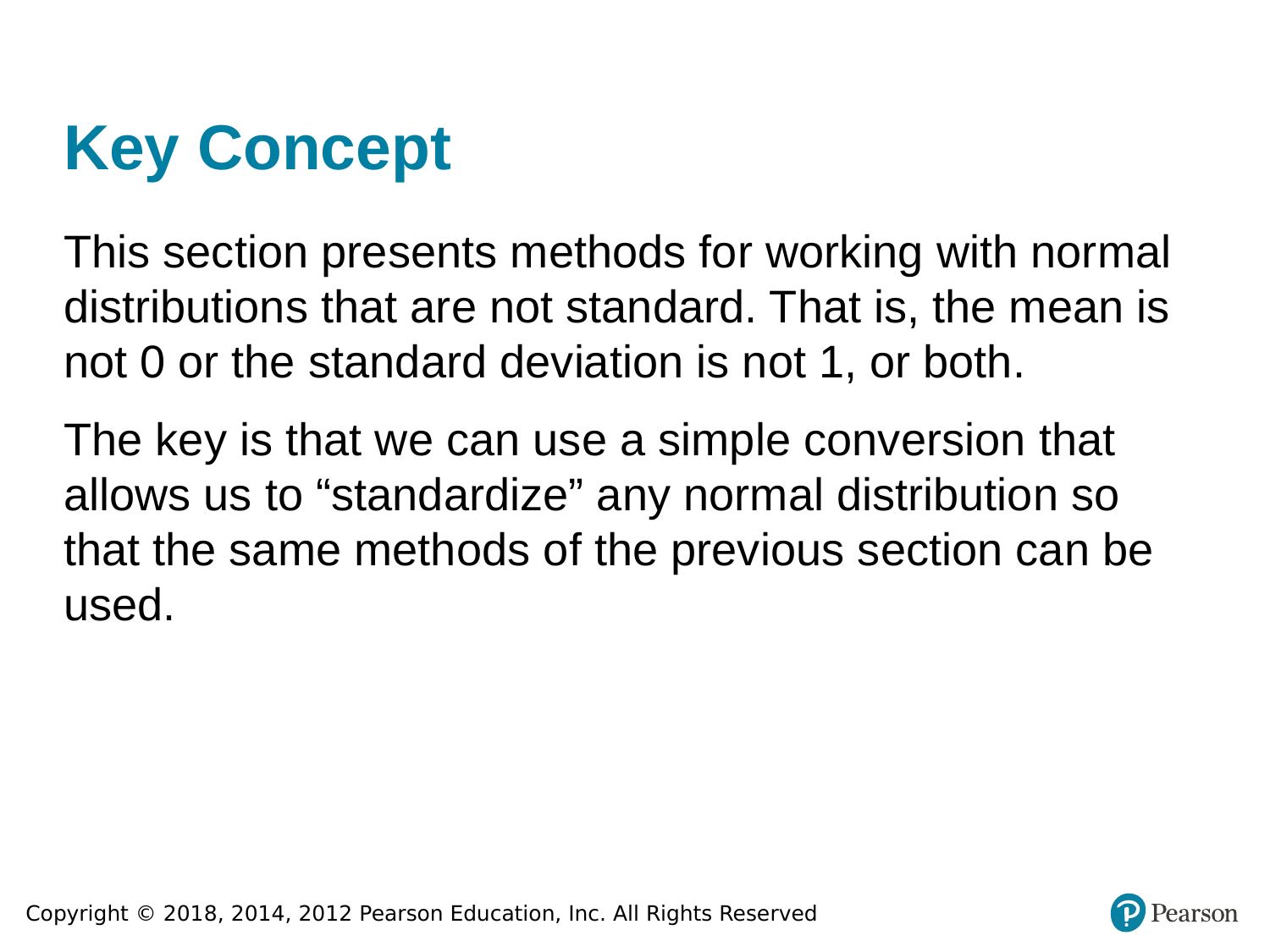

# Key Concept
This section presents methods for working with normal distributions that are not standard. That is, the mean is not 0 or the standard deviation is not 1, or both.
The key is that we can use a simple conversion that allows us to “standardize” any normal distribution so that the same methods of the previous section can be used.